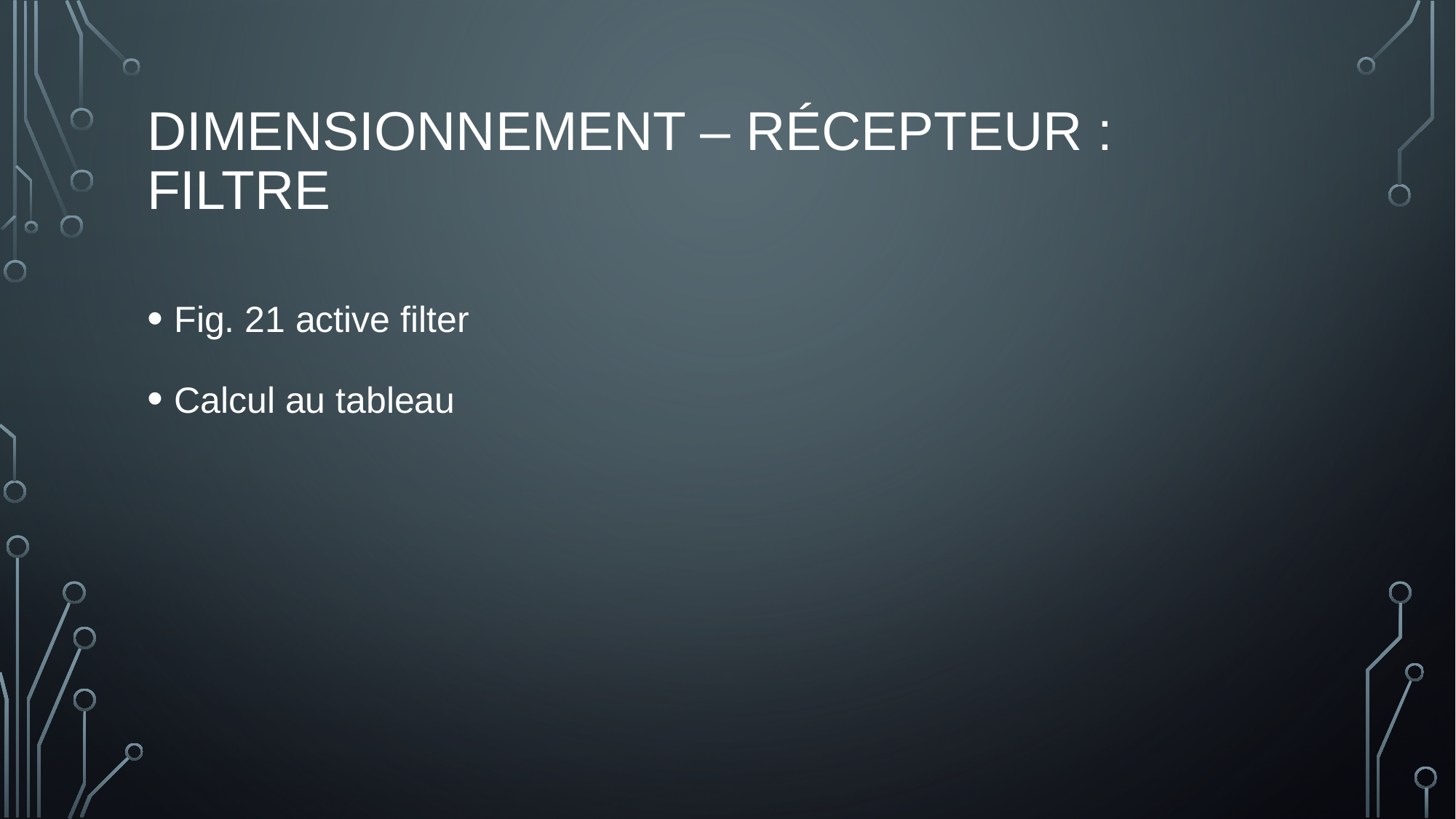

# Dimensionnement – Récepteur : filtre
Fig. 21 active filter
Calcul au tableau